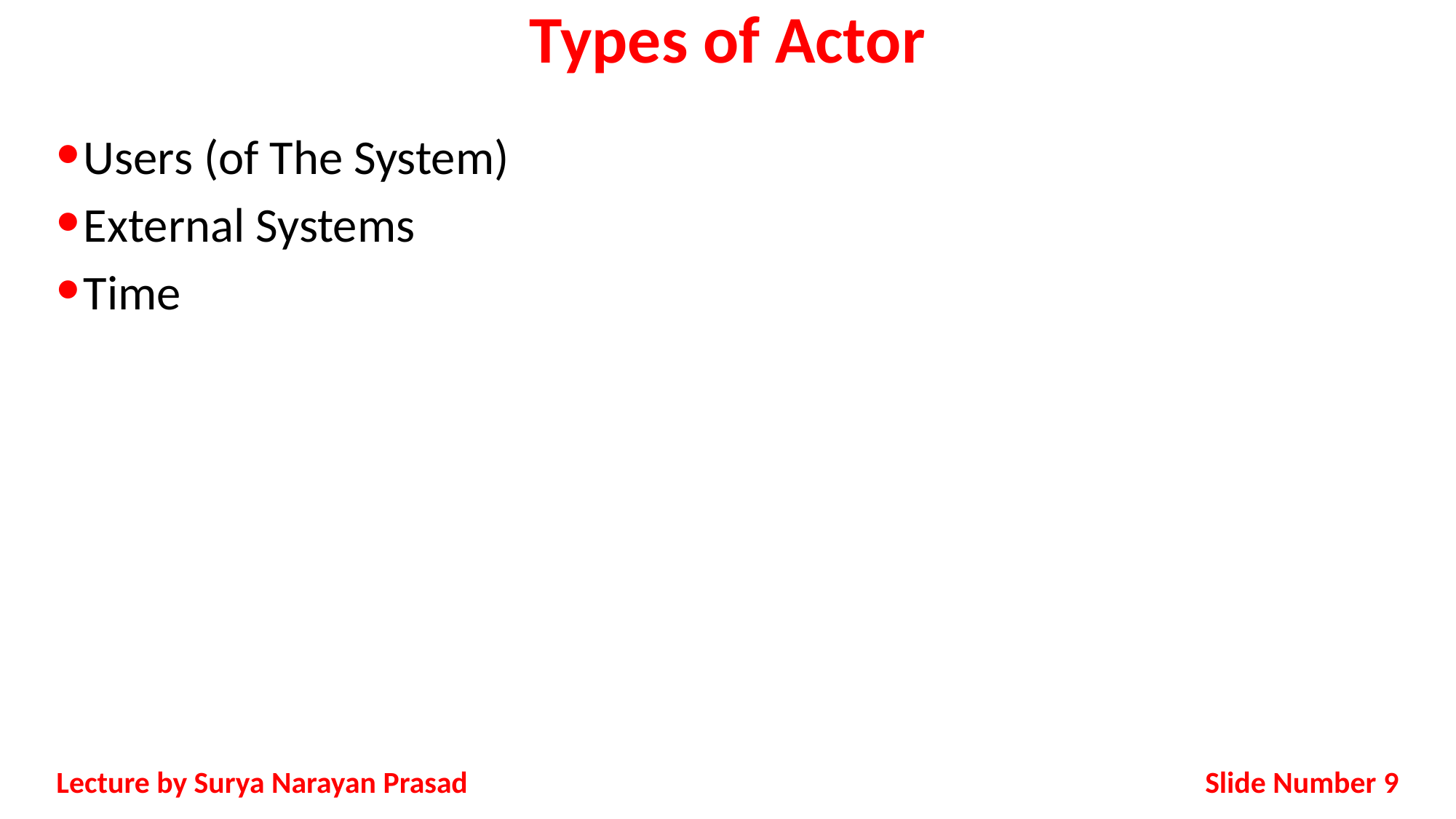

# Types of Actor
Users (of The System)
External Systems
Time
Slide Number 9
Lecture by Surya Narayan Prasad